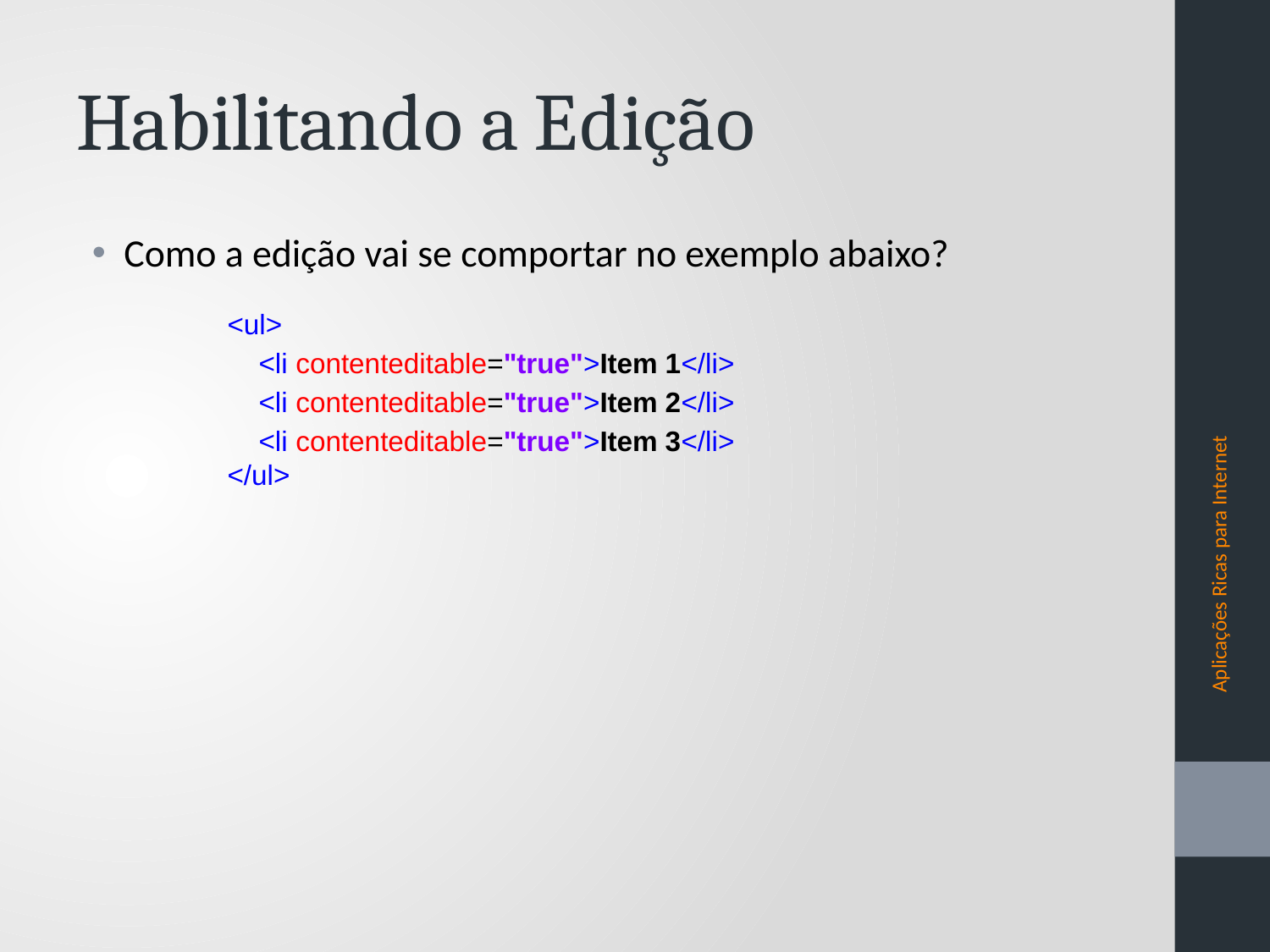

# Habilitando a Edição
Como a edição vai se comportar no exemplo abaixo?
<ul>
    <li contenteditable="true">Item 1</li>
    <li contenteditable="true">Item 2</li>
    <li contenteditable="true">Item 3</li>
</ul>
Aplicações Ricas para Internet